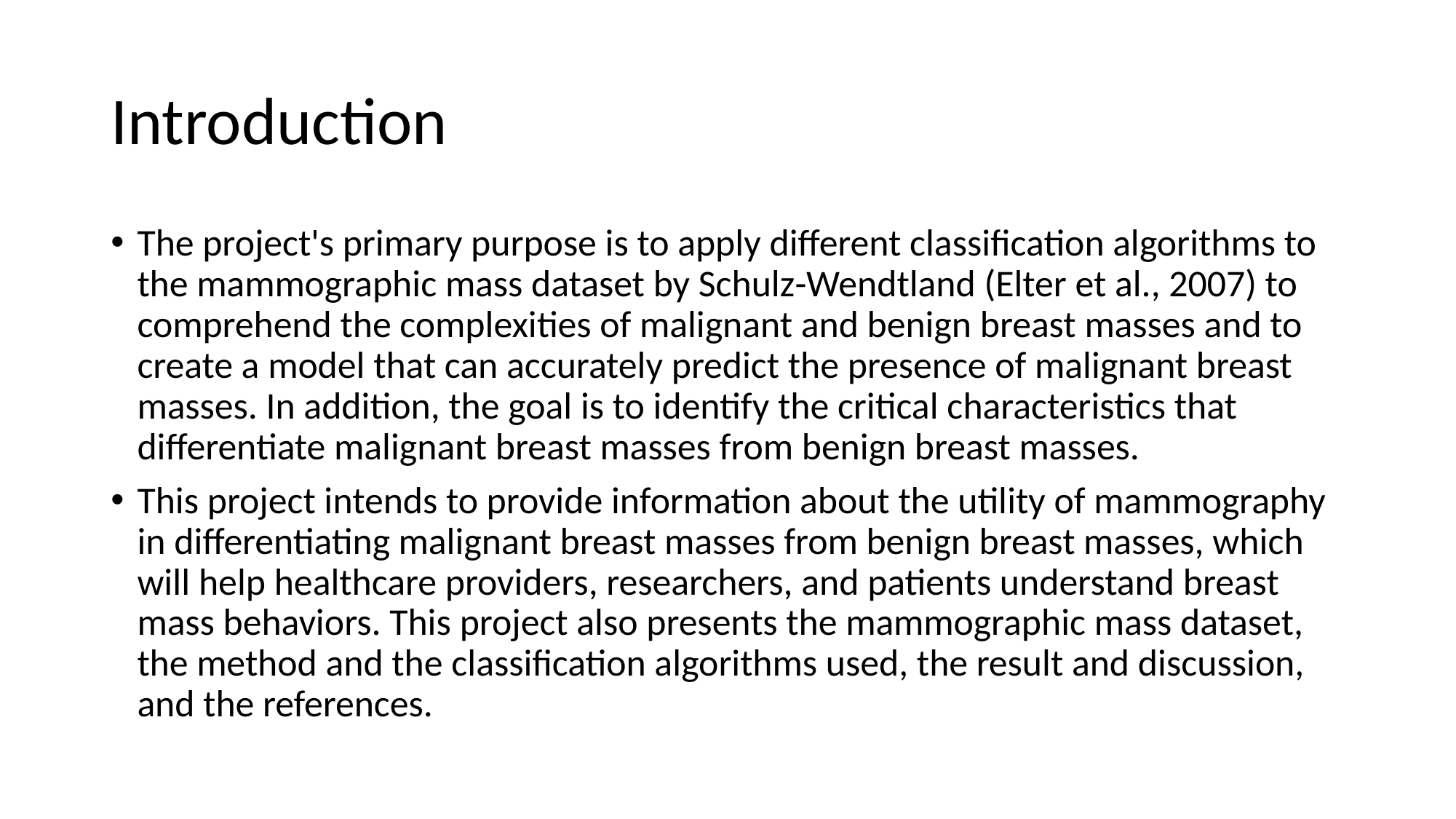

# Introduction
The project's primary purpose is to apply different classification algorithms to the mammographic mass dataset by Schulz-Wendtland (Elter et al., 2007) to comprehend the complexities of malignant and benign breast masses and to create a model that can accurately predict the presence of malignant breast masses. In addition, the goal is to identify the critical characteristics that differentiate malignant breast masses from benign breast masses.
This project intends to provide information about the utility of mammography in differentiating malignant breast masses from benign breast masses, which will help healthcare providers, researchers, and patients understand breast mass behaviors. This project also presents the mammographic mass dataset, the method and the classification algorithms used, the result and discussion, and the references.